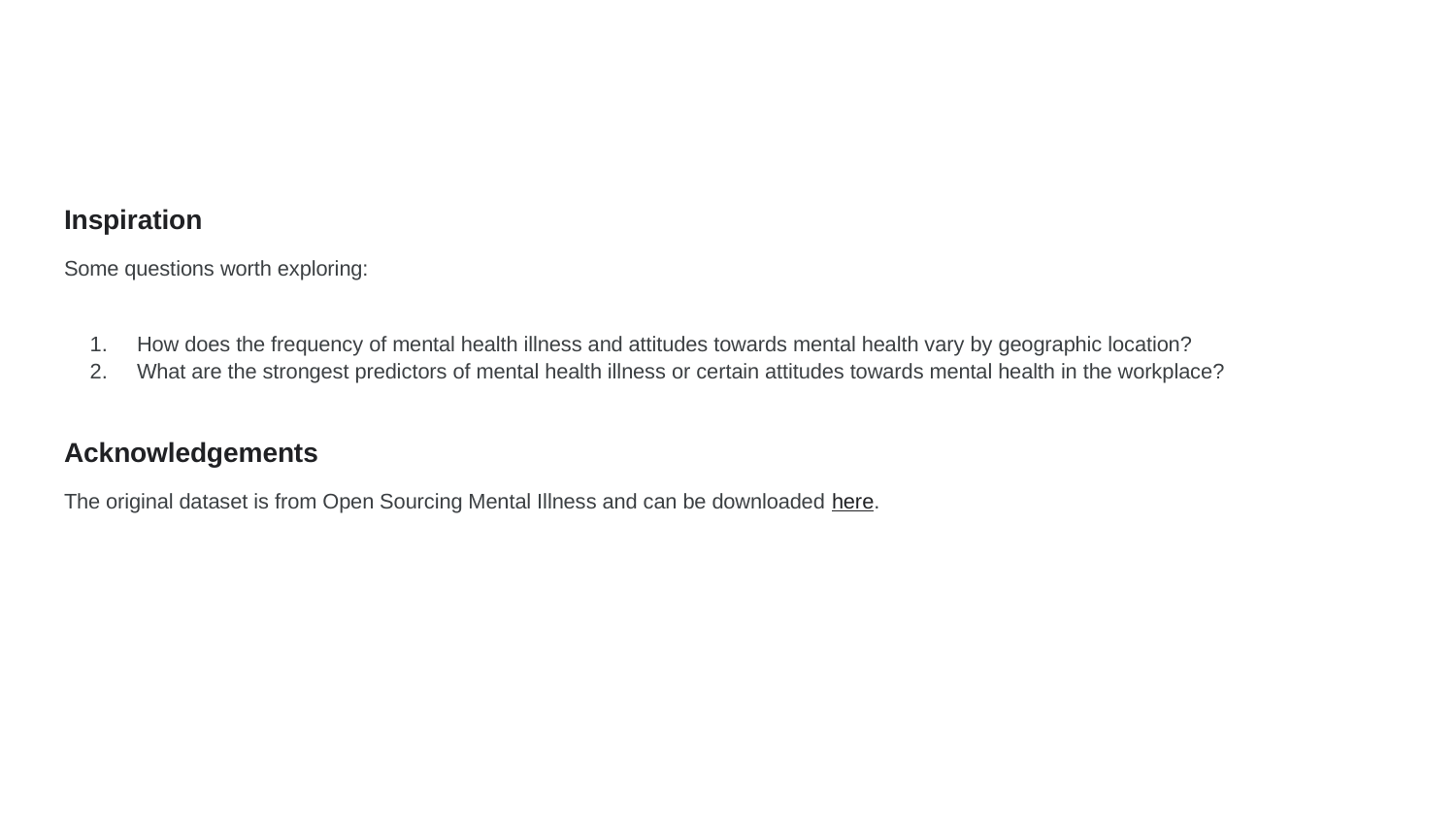

#
Inspiration
Some questions worth exploring:
How does the frequency of mental health illness and attitudes towards mental health vary by geographic location?
What are the strongest predictors of mental health illness or certain attitudes towards mental health in the workplace?
Acknowledgements
The original dataset is from Open Sourcing Mental Illness and can be downloaded here.